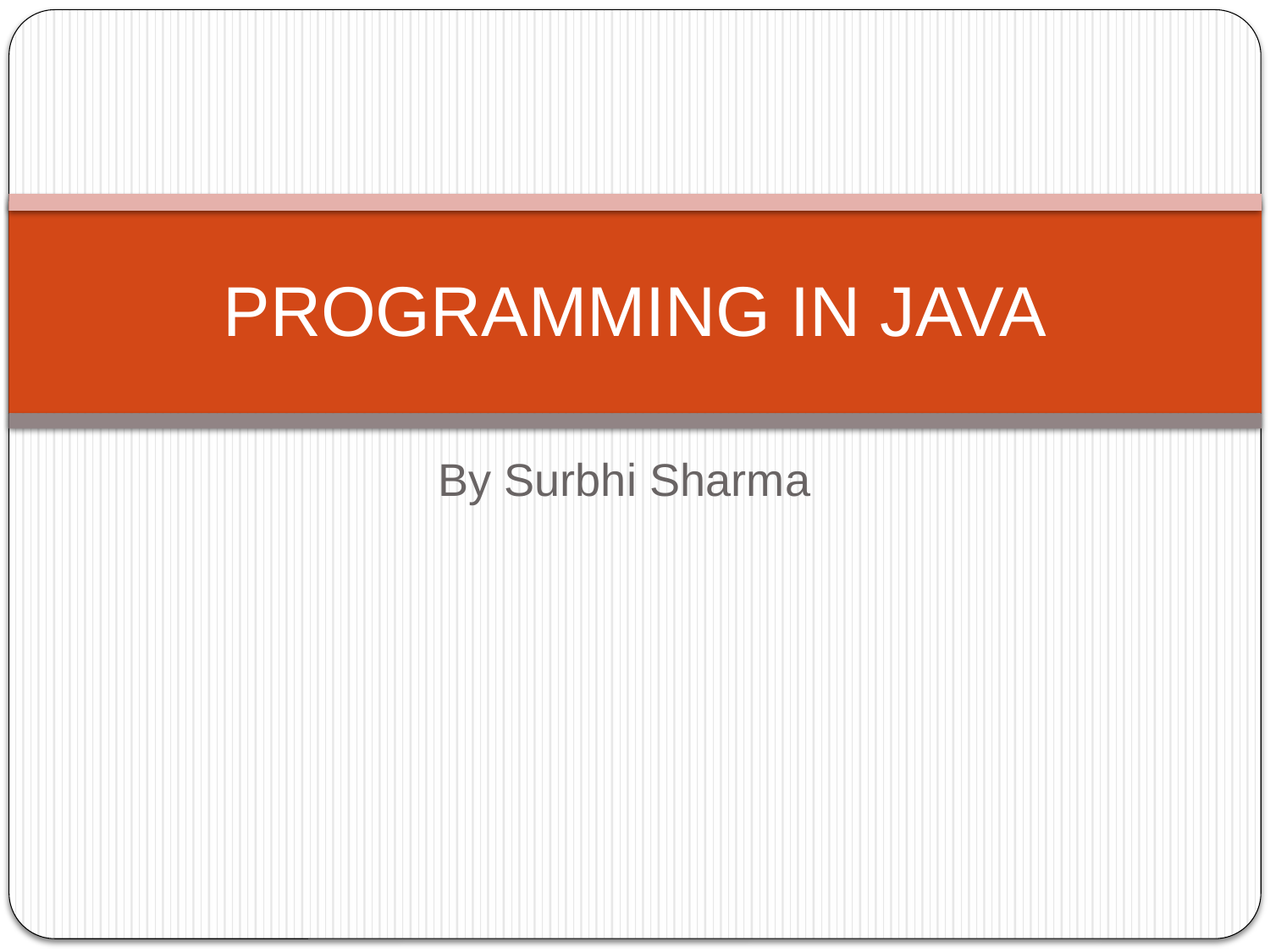

# PROGRAMMING IN JAVA
By Surbhi Sharma